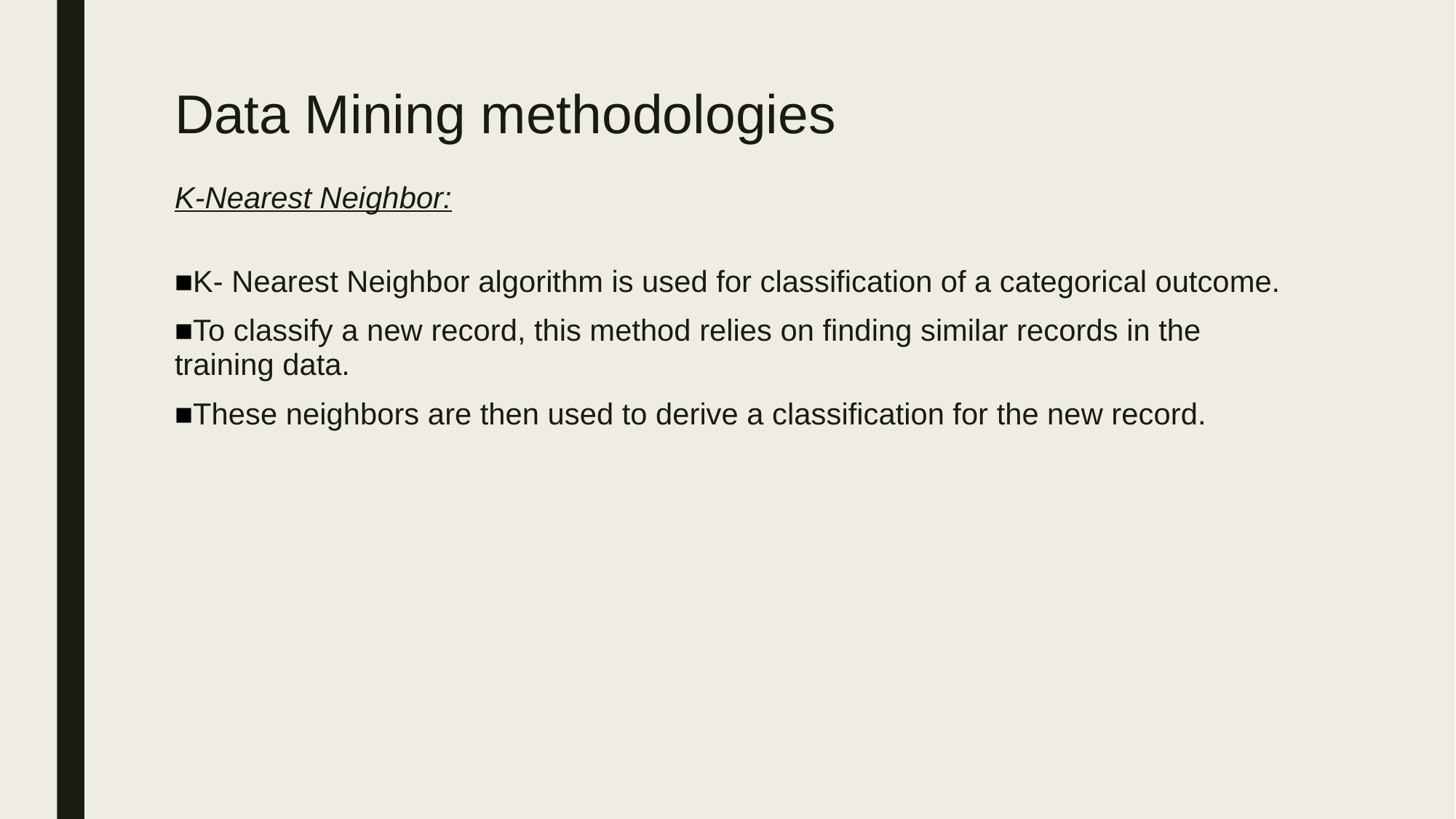

# Data Mining methodologies
K-Nearest Neighbor:

■K- Nearest Neighbor algorithm is used for classification of a categorical outcome.
■To classify a new record, this method relies on finding similar records in the training data.
■These neighbors are then used to derive a classification for the new record.